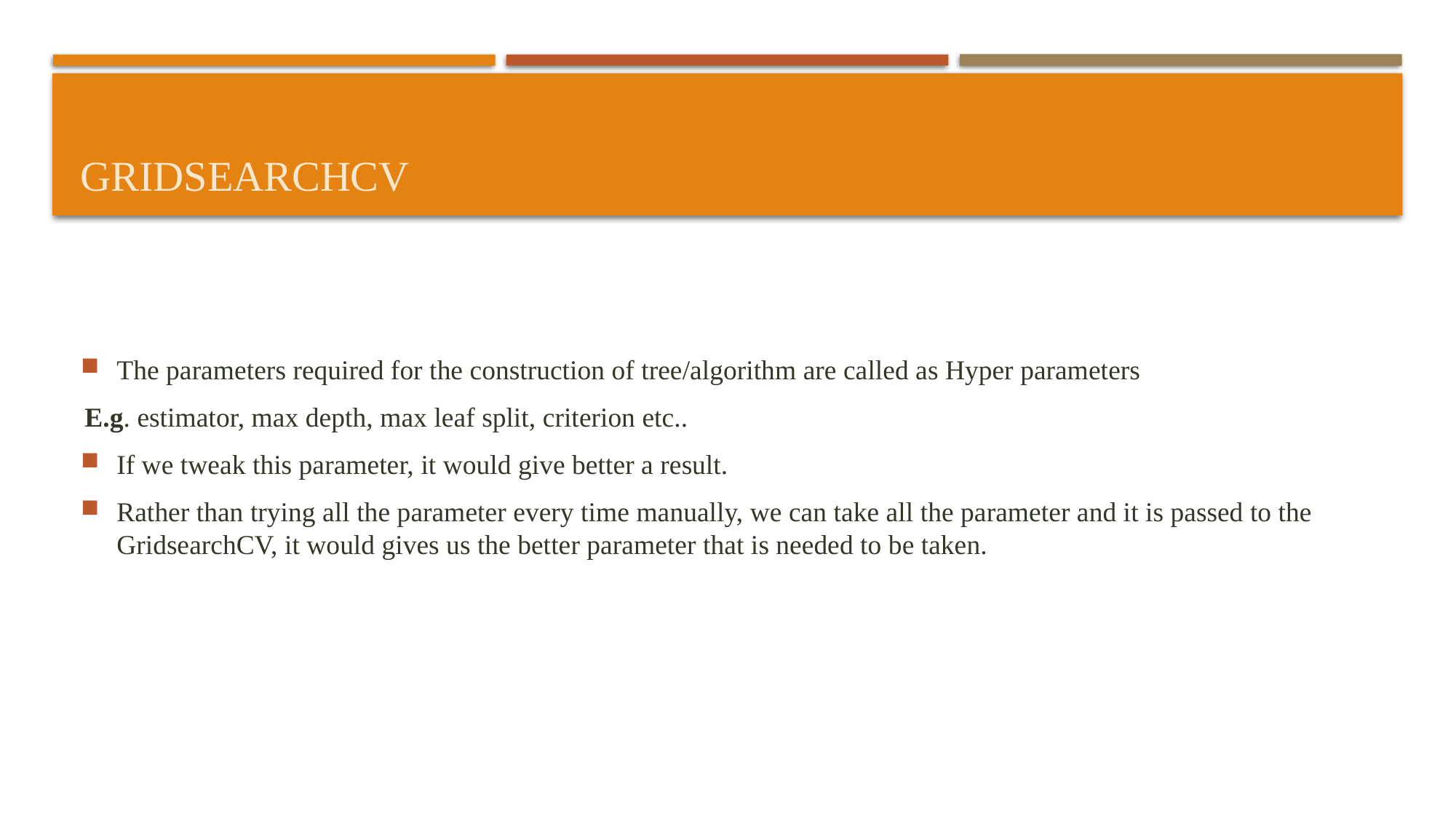

# GridSearchCV
The parameters required for the construction of tree/algorithm are called as Hyper parameters
E.g. estimator, max depth, max leaf split, criterion etc..
If we tweak this parameter, it would give better a result.
Rather than trying all the parameter every time manually, we can take all the parameter and it is passed to the GridsearchCV, it would gives us the better parameter that is needed to be taken.